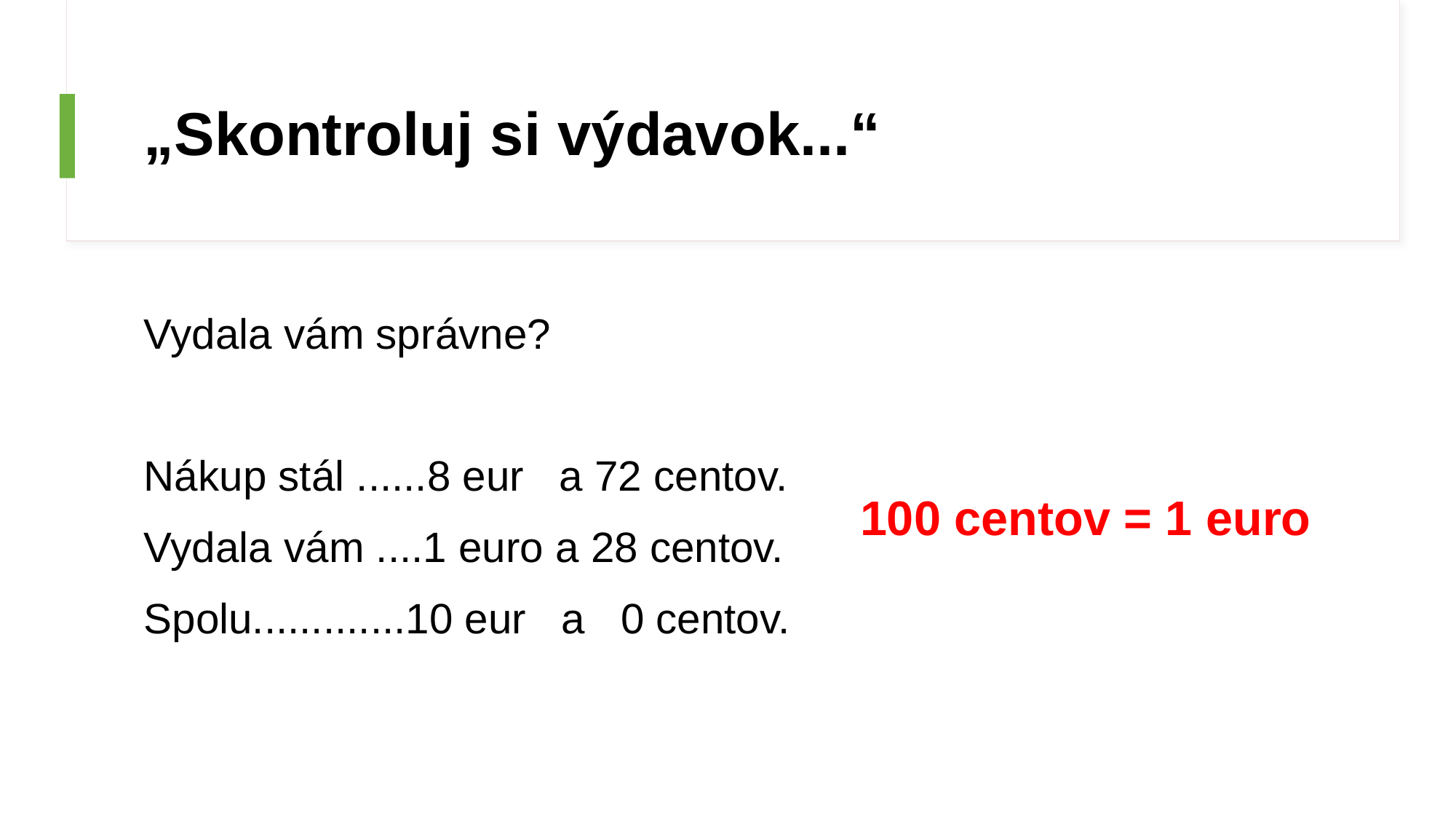

# „Skontroluj si výdavok...“
Vydala vám správne?

Nákup stál ......8 eur   a 72 centov.
Vydala vám ....1 euro a 28 centov.
Spolu.............10 eur   a   0 centov.
100 centov = 1 euro